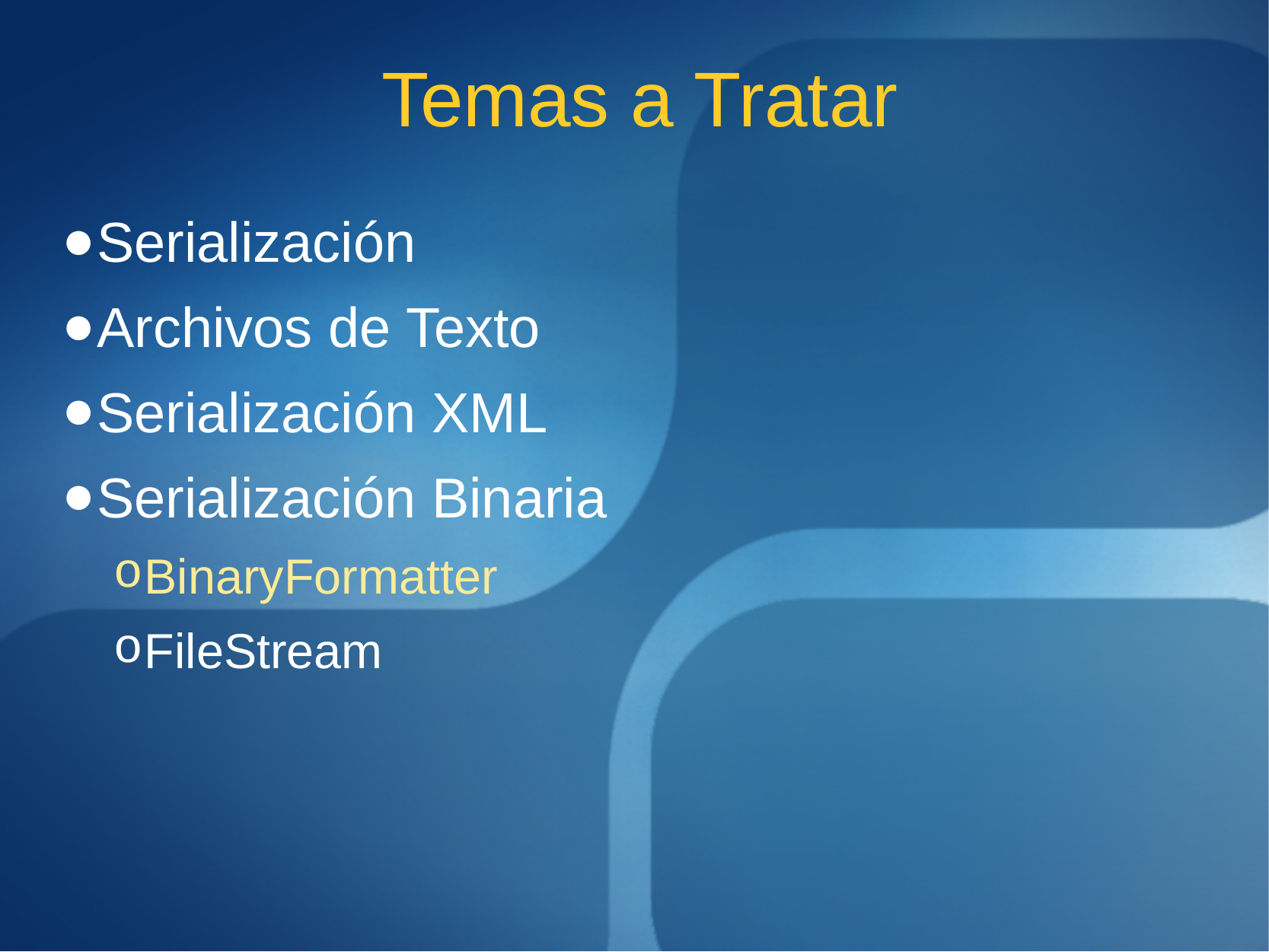

# Temas a Tratar
Serialización
Archivos de Texto
Serialización XML
Serialización Binaria
BinaryFormatter
FileStream